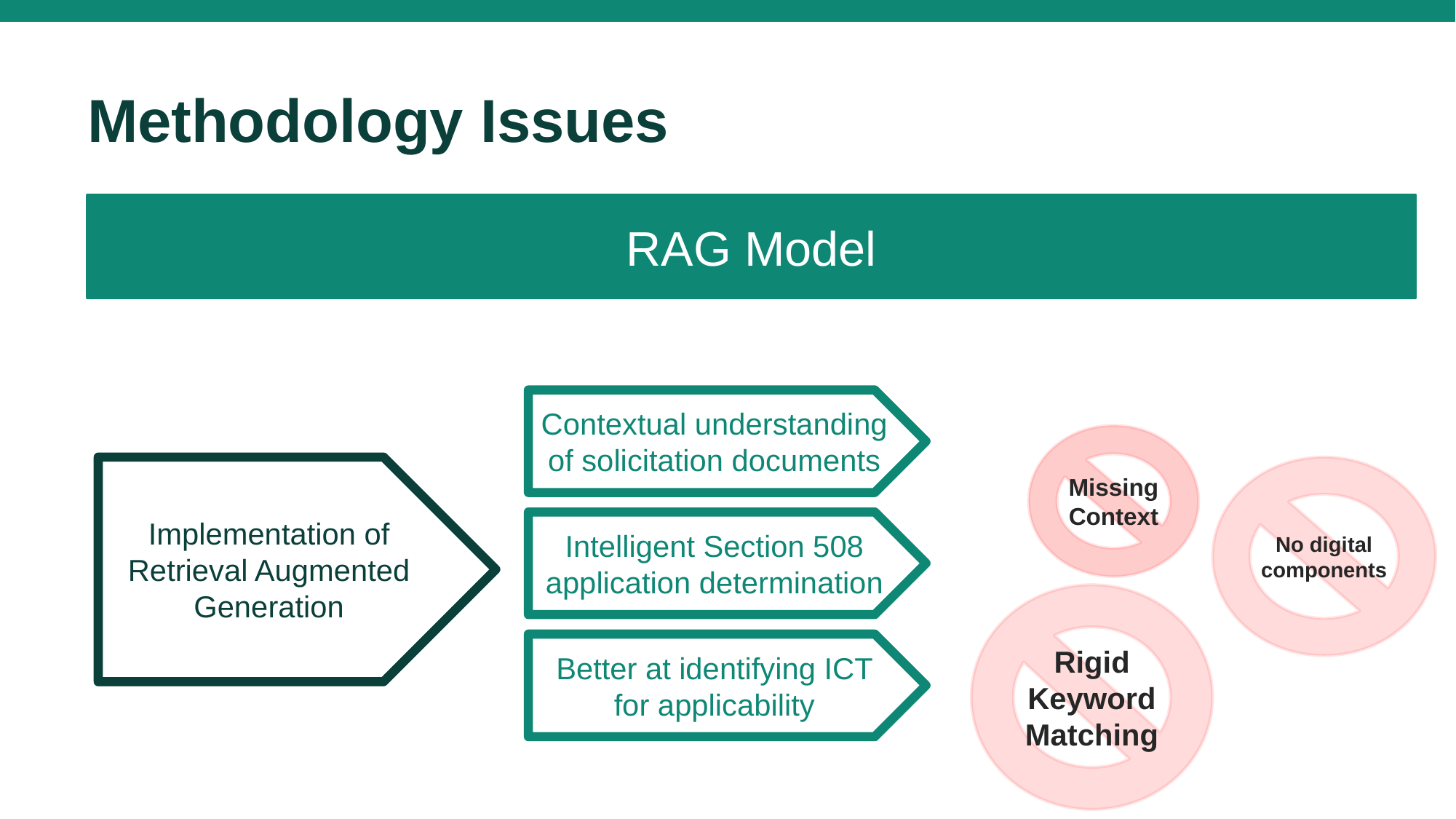

# Methodology Issues
RAG Model
Contextual understanding of solicitation documents
Missing Context
Implementation of Retrieval Augmented Generation
No digital components
Intelligent Section 508 application determination
Rigid Keyword Matching
Better at identifying ICT for applicability